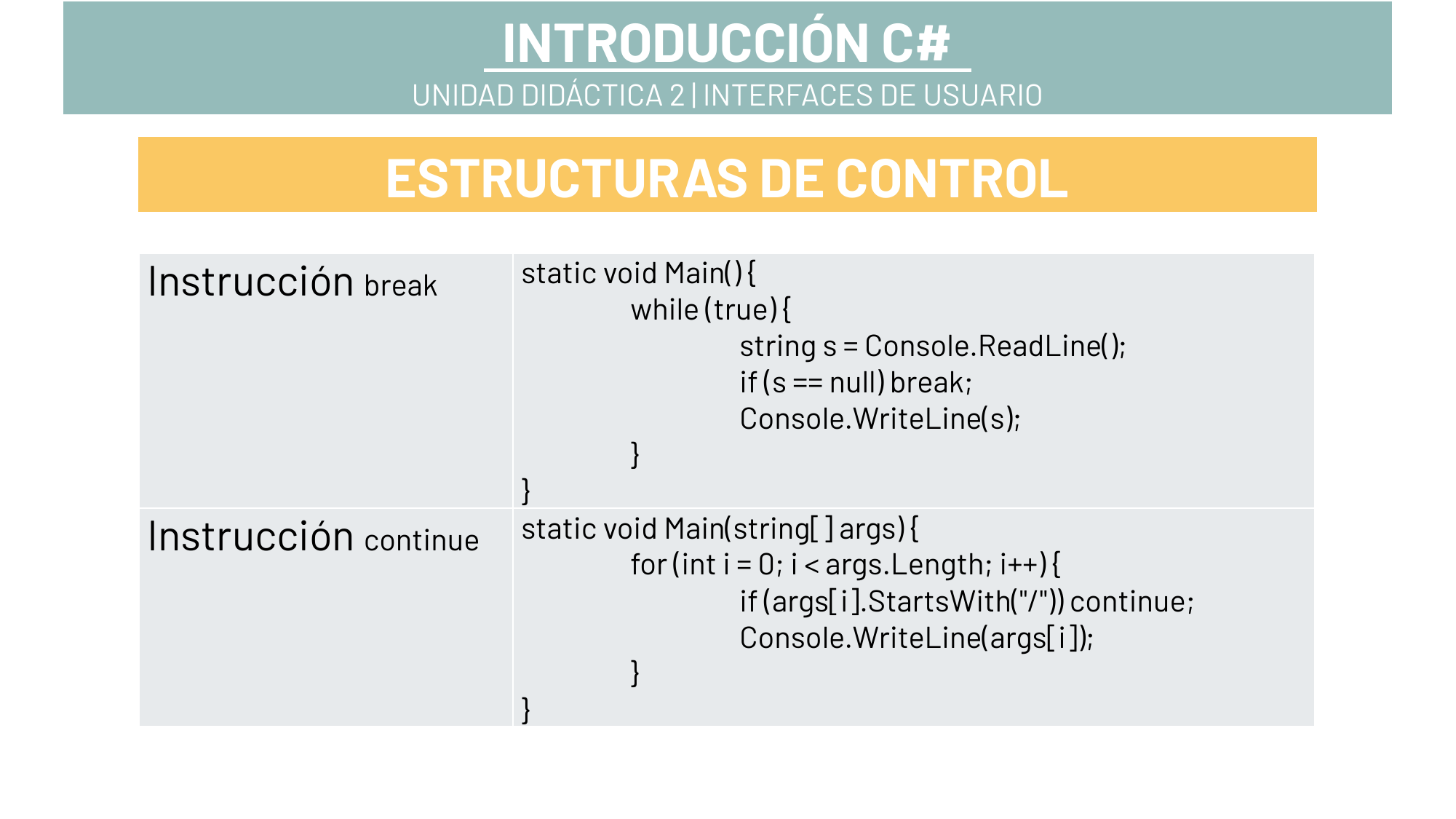

INTRODUCCIÓN C#
UNIDAD DIDÁCTICA 2 | INTERFACES DE USUARIO
ESTRUCTURAS DE CONTROL

| Instrucción break | static void Main() { while (true) { string s = Console.ReadLine(); if (s == null) break; Console.WriteLine(s); } } |
| --- | --- |
| Instrucción continue | static void Main(string[] args) { for (int i = 0; i < args.Length; i++) { if (args[i].StartsWith("/")) continue; Console.WriteLine(args[i]); } } |